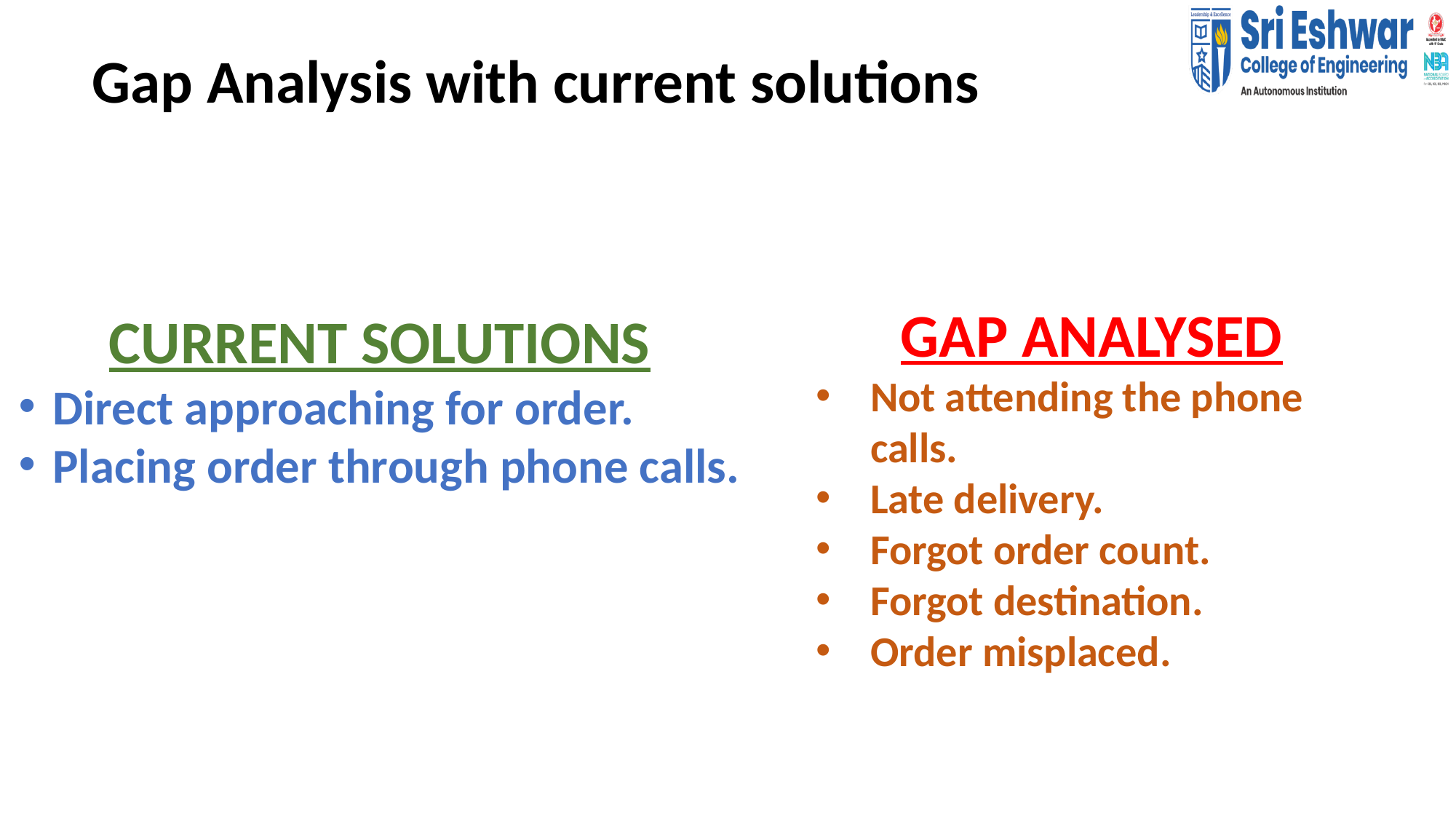

Gap Analysis with current solutions
GAP ANALYSED
Not attending the phone calls.
Late delivery.
Forgot order count.
Forgot destination.
Order misplaced.

CURRENT SOLUTIONS
Direct approaching for order.
Placing order through phone calls.